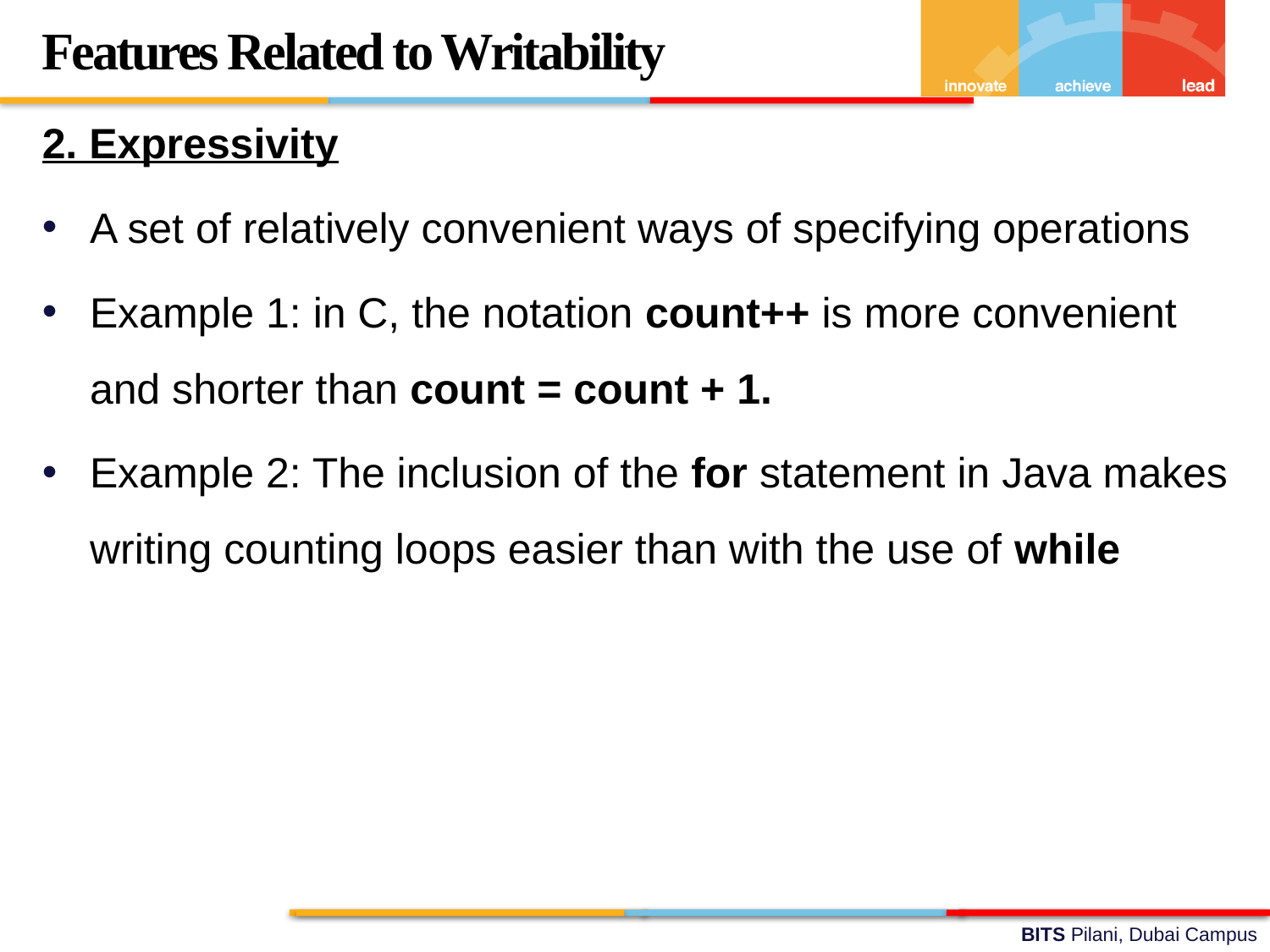

Features Related to Writability
2. Expressivity
A set of relatively convenient ways of specifying operations
Example 1: in C, the notation count++ is more convenient and shorter than count = count + 1.
Example 2: The inclusion of the for statement in Java makes writing counting loops easier than with the use of while